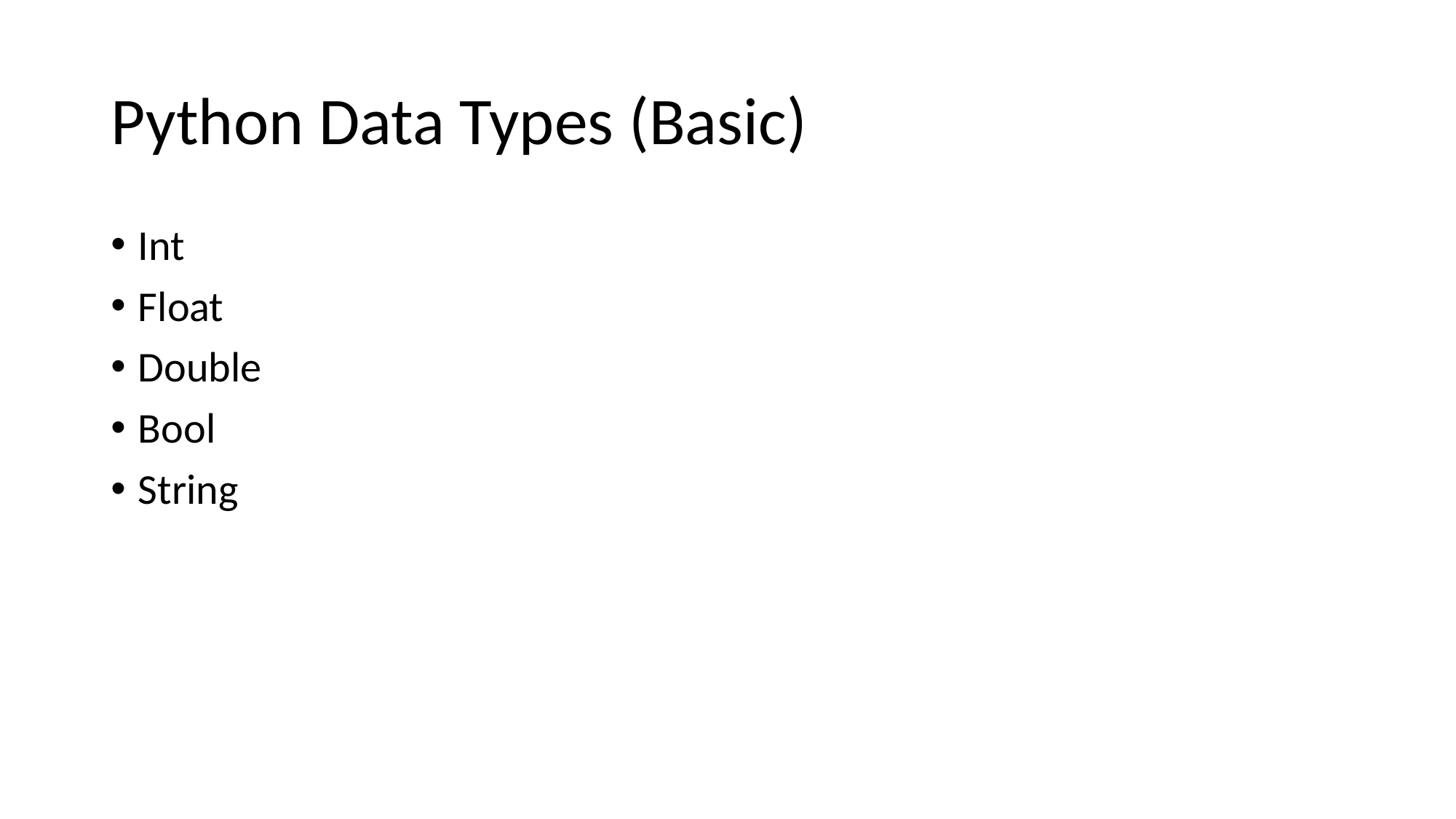

# Python Data Types (Basic)
Int
Float
Double
Bool
String